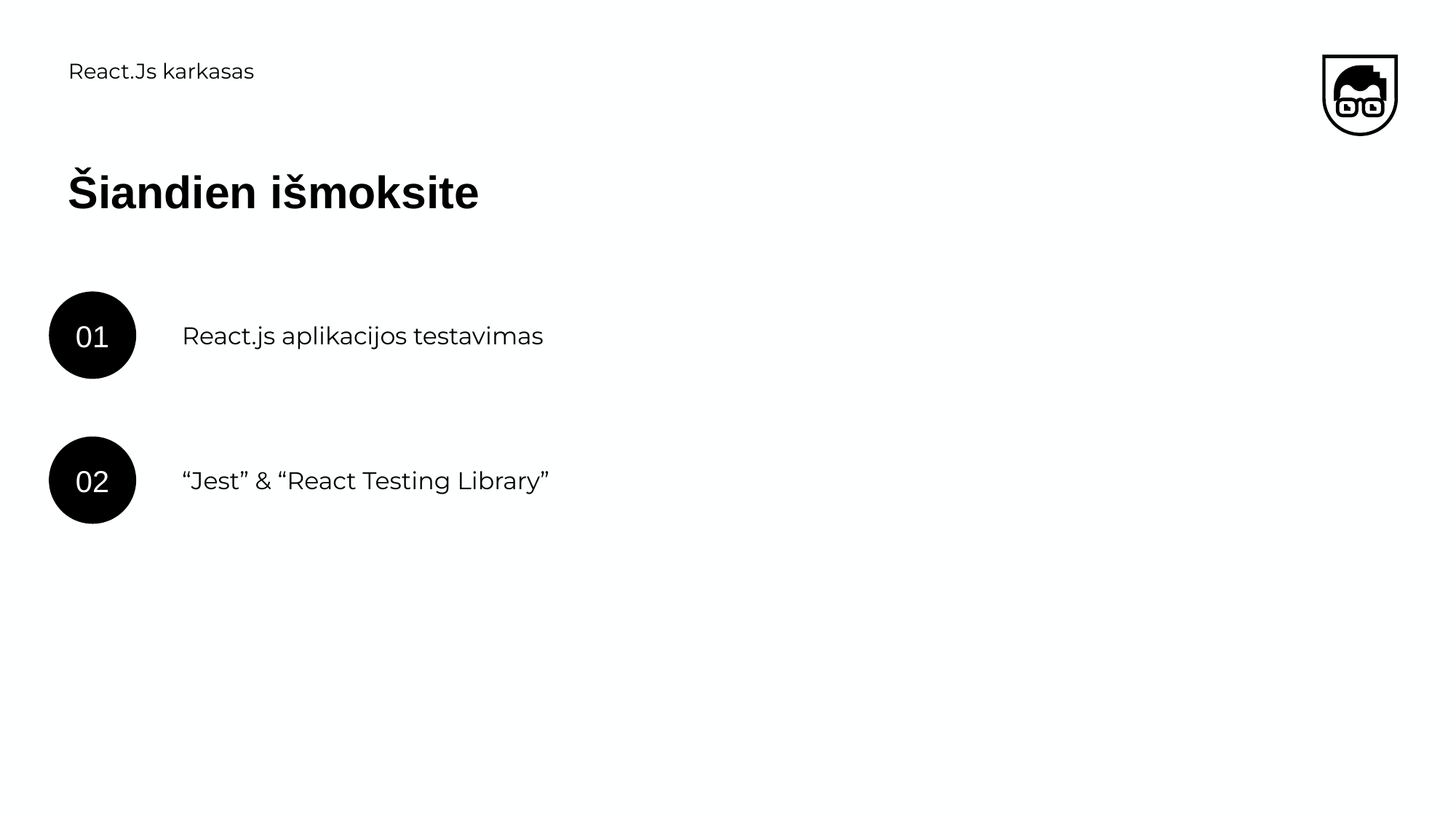

React.Js karkasas

# Šiandien išmoksite
01
React.js aplikacijos testavimas
02
“Jest” & “React Testing Library”